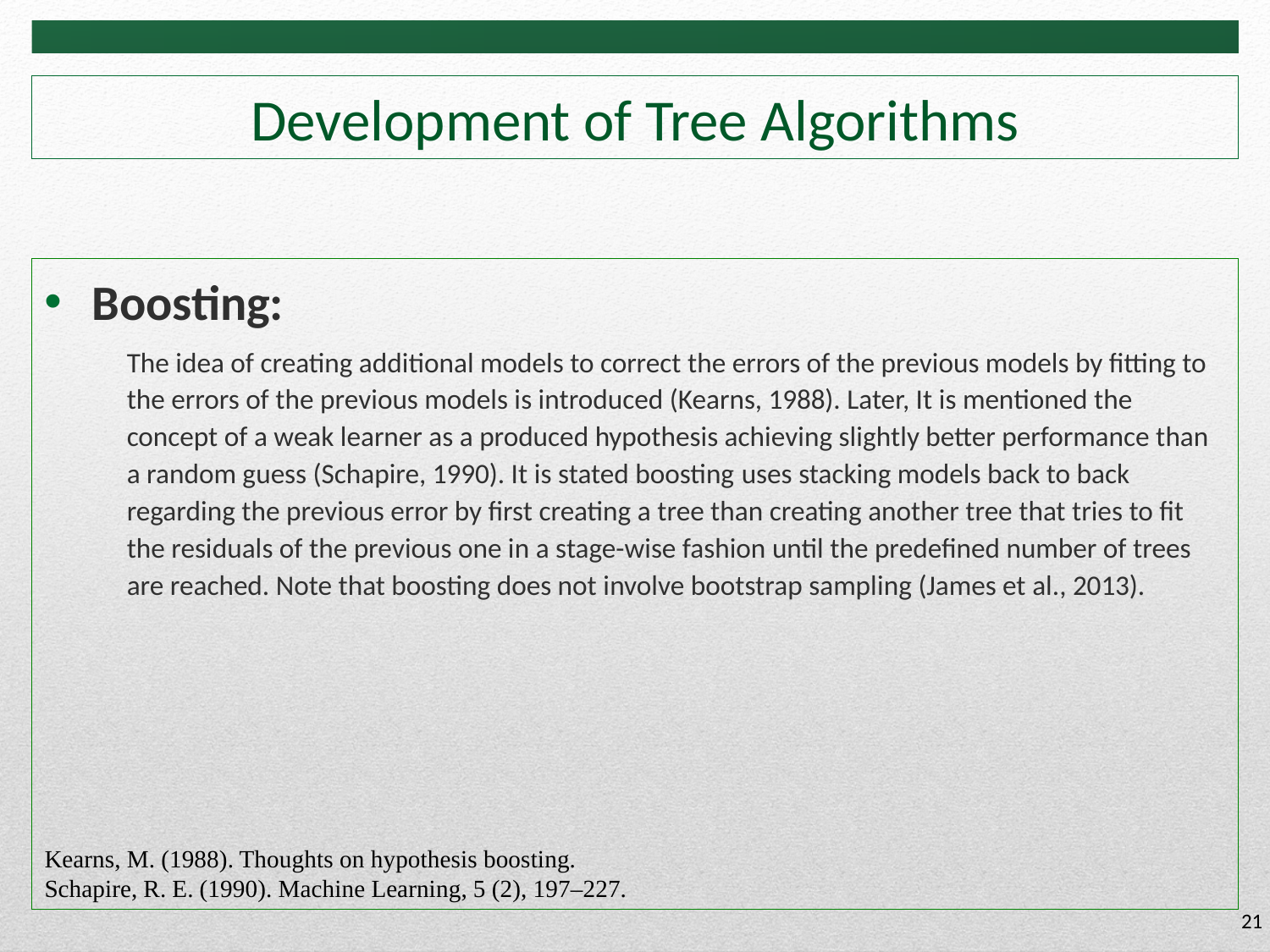

# Development of Tree Algorithms
Boosting:
The idea of creating additional models to correct the errors of the previous models by fitting to the errors of the previous models is introduced (Kearns, 1988). Later, It is mentioned the concept of a weak learner as a produced hypothesis achieving slightly better performance than a random guess (Schapire, 1990). It is stated boosting uses stacking models back to back regarding the previous error by first creating a tree than creating another tree that tries to fit the residuals of the previous one in a stage-wise fashion until the predefined number of trees are reached. Note that boosting does not involve bootstrap sampling (James et al., 2013).
Kearns, M. (1988). Thoughts on hypothesis boosting.
Schapire, R. E. (1990). Machine Learning, 5 (2), 197–227.
21